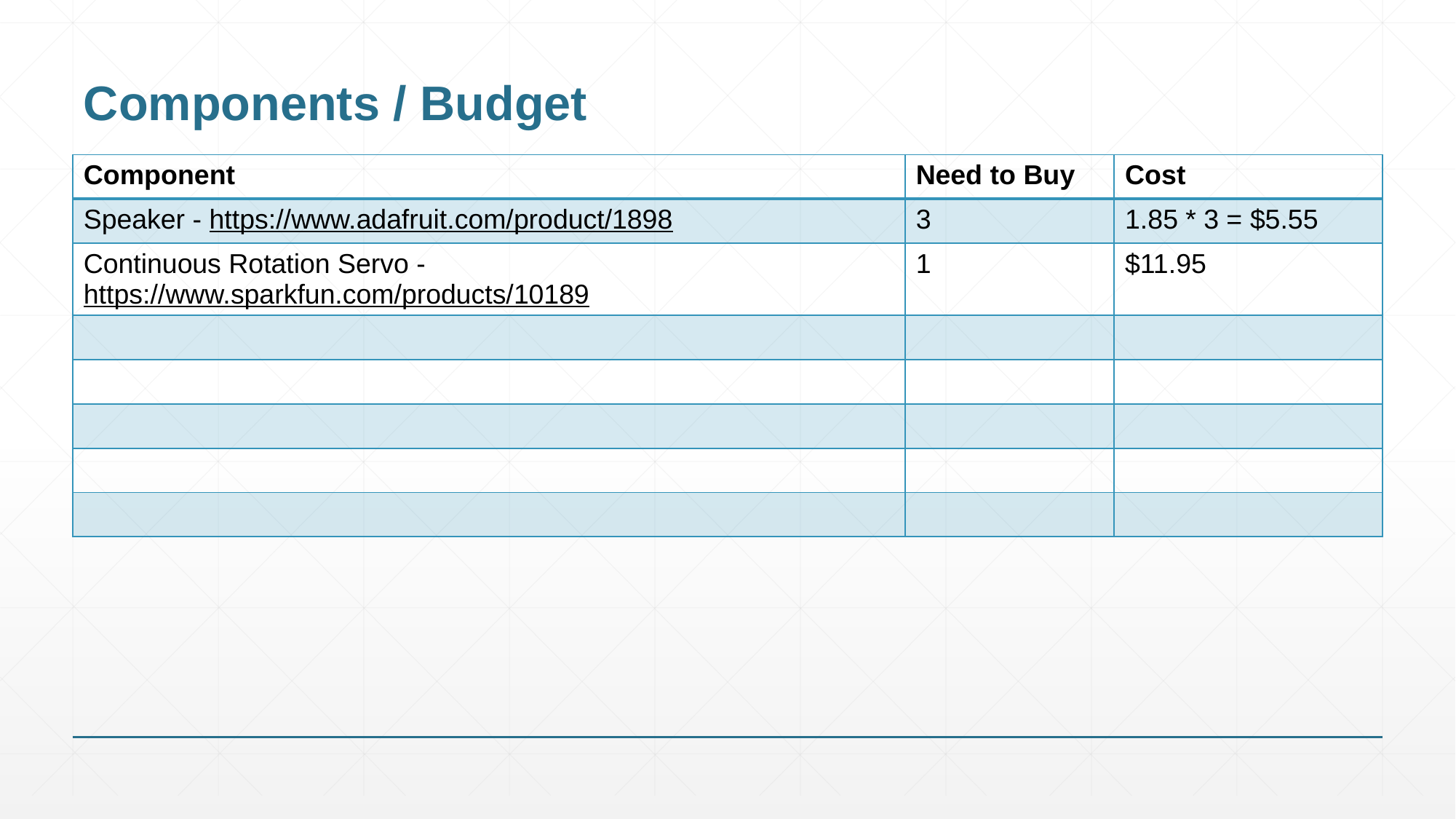

# Components / Budget
| Component | Need to Buy | Cost |
| --- | --- | --- |
| Speaker - https://www.adafruit.com/product/1898 | 3 | 1.85 \* 3 = $5.55 |
| Continuous Rotation Servo - https://www.sparkfun.com/products/10189 | 1 | $11.95 |
|  |  |  |
|  |  |  |
|  |  |  |
|  |  |  |
|  |  |  |